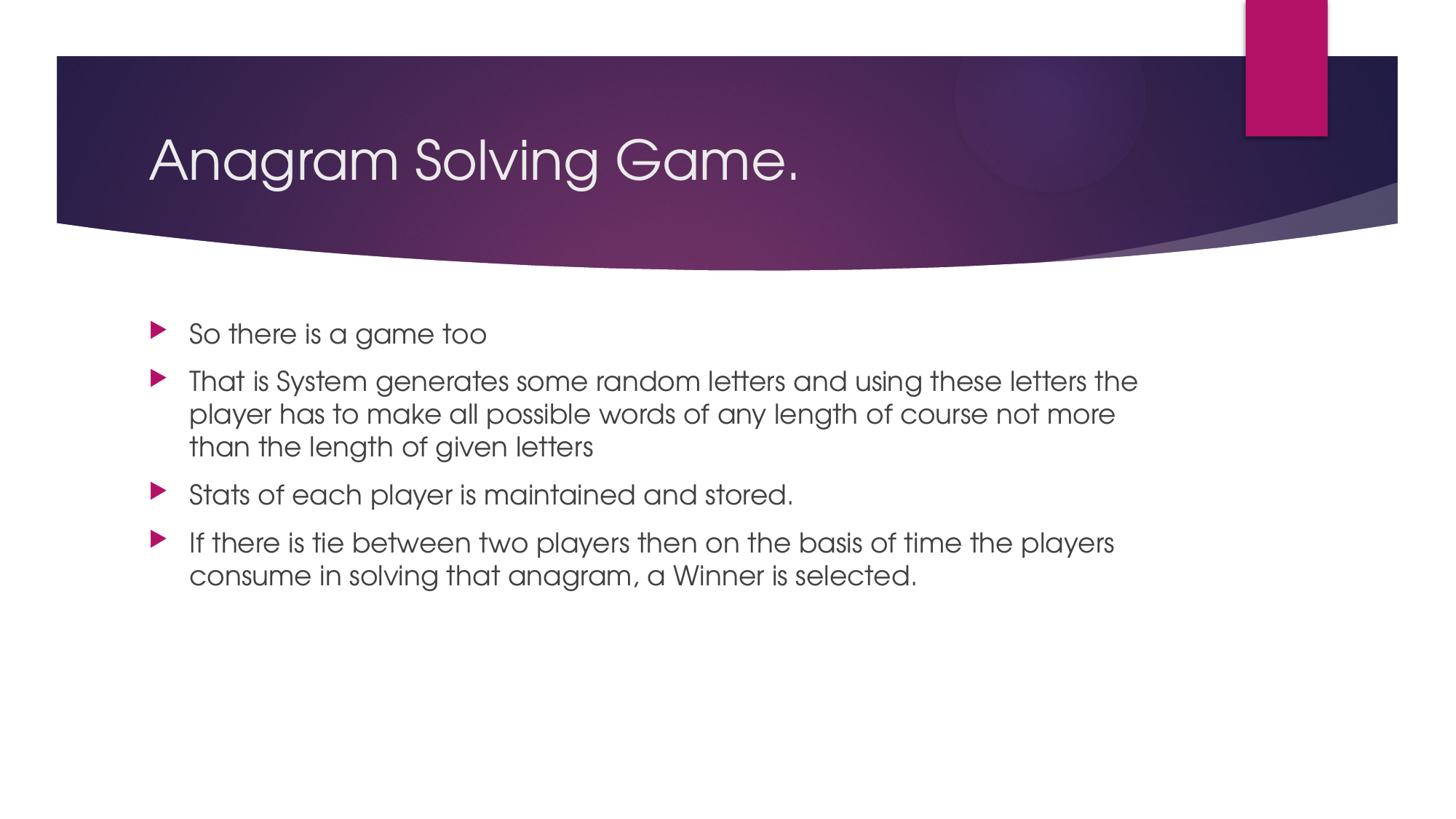

# Anagram Solving Game.
So there is a game too
That is System generates some random letters and using these letters the player has to make all possible words of any length of course not more than the length of given letters
Stats of each player is maintained and stored.
If there is tie between two players then on the basis of time the players consume in solving that anagram, a Winner is selected.